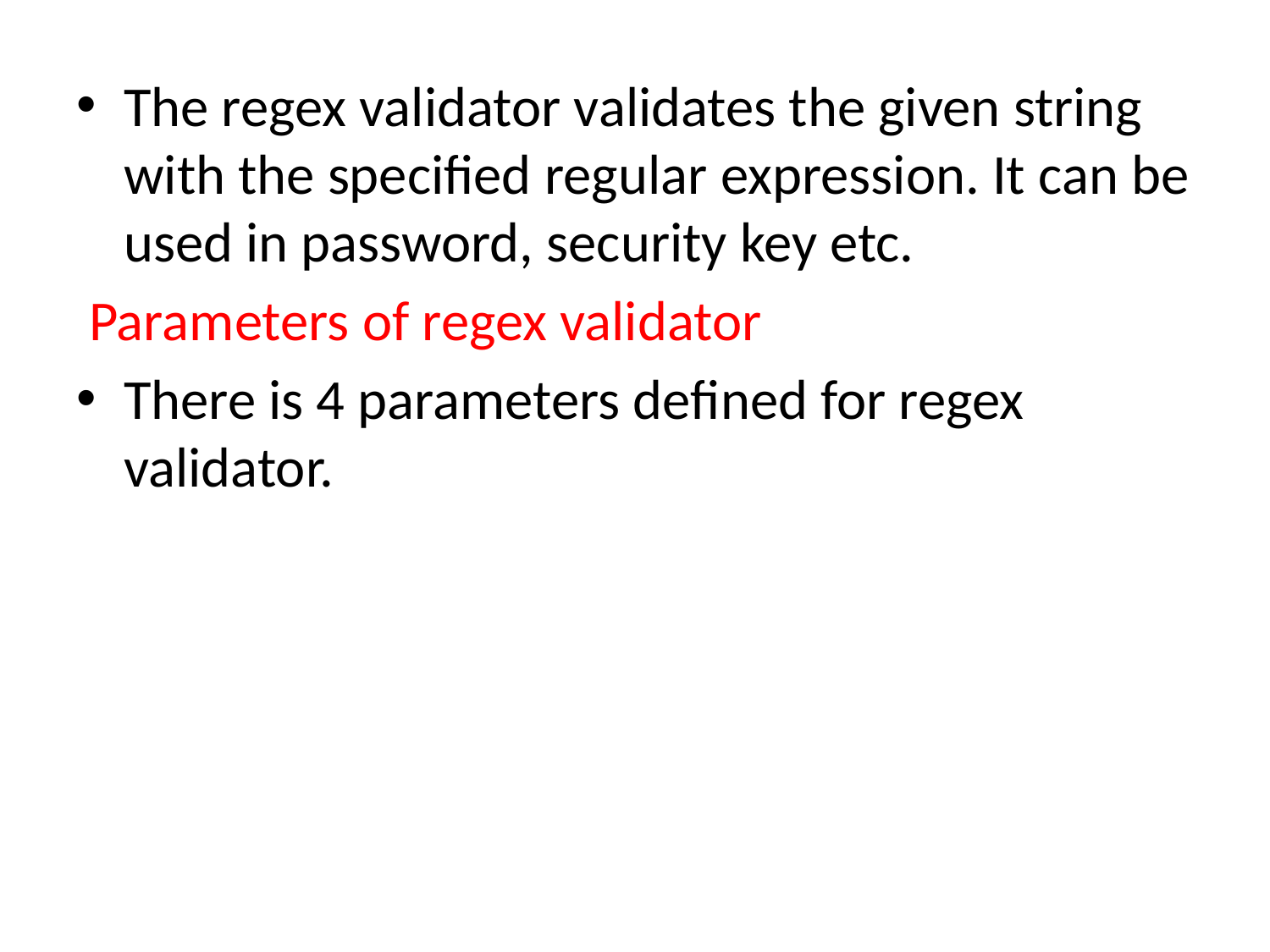

The regex validator validates the given string with the specified regular expression. It can be used in password, security key etc.
 Parameters of regex validator
There is 4 parameters defined for regex validator.